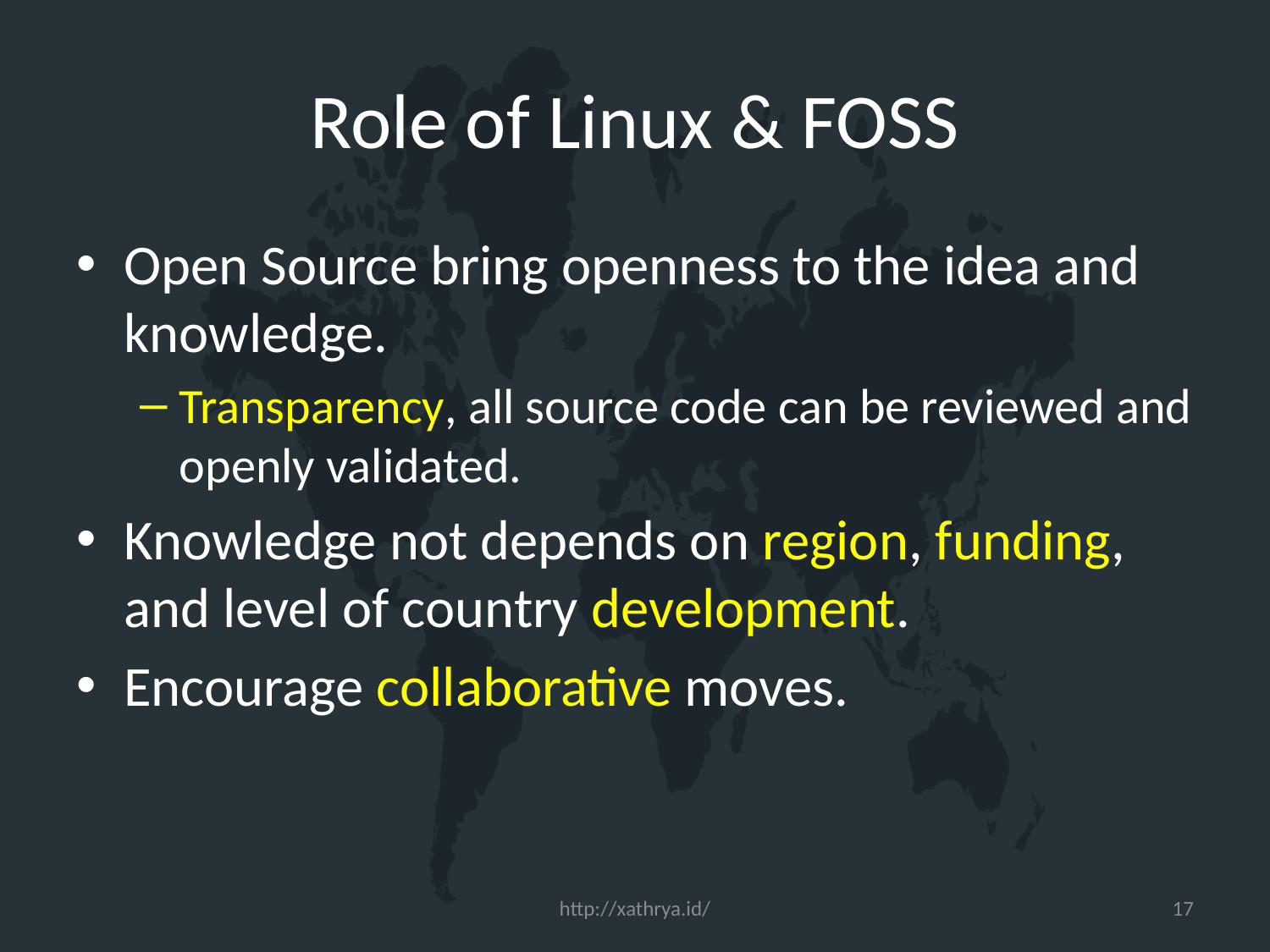

# Role of Linux & FOSS
Open Source bring openness to the idea and knowledge.
Transparency, all source code can be reviewed and openly validated.
Knowledge not depends on region, funding, and level of country development.
Encourage collaborative moves.

http://xathrya.id/
17